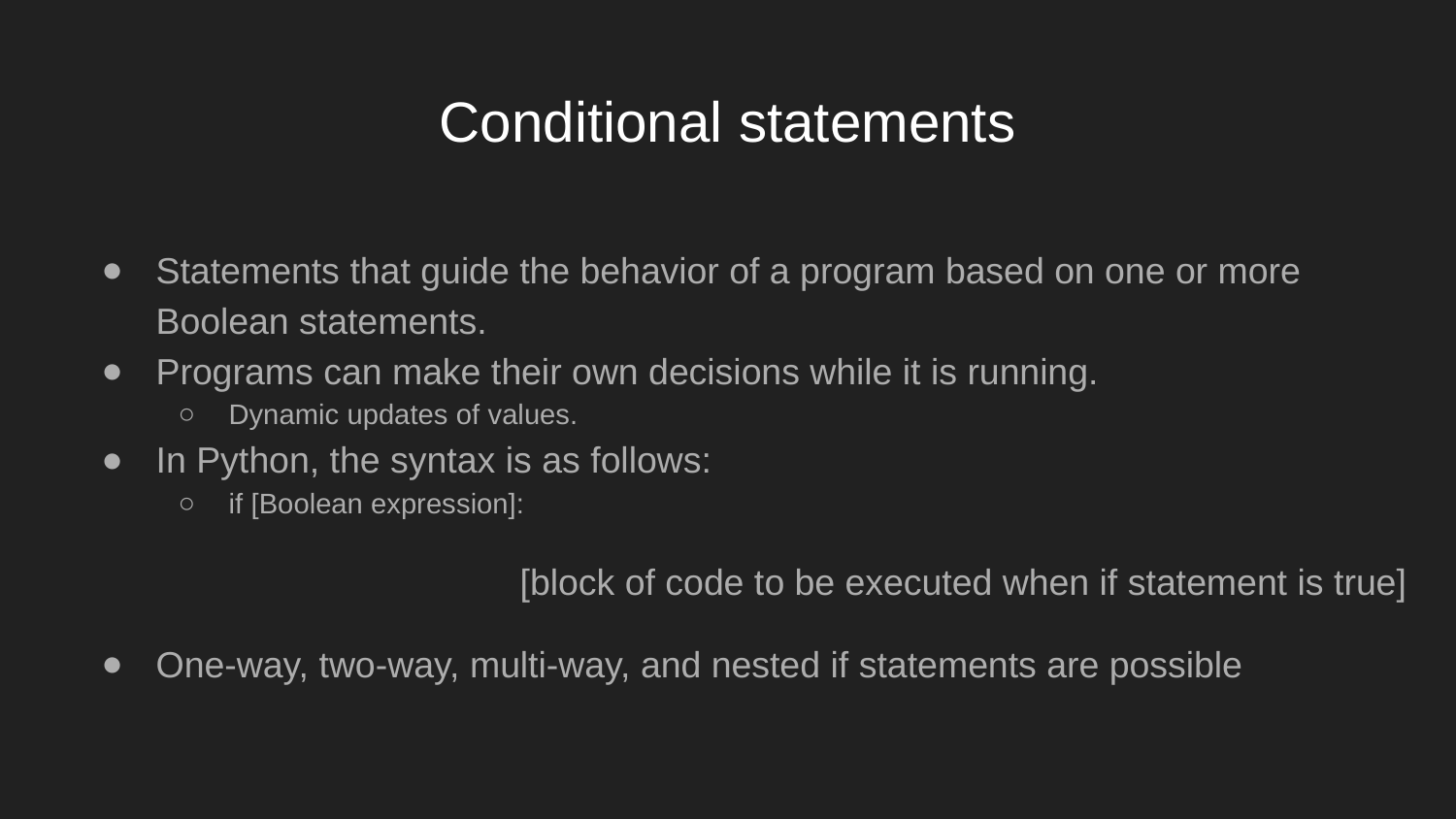

# Conditional statements
Statements that guide the behavior of a program based on one or more Boolean statements.
Programs can make their own decisions while it is running.
Dynamic updates of values.
In Python, the syntax is as follows:
if [Boolean expression]:
			[block of code to be executed when if statement is true]
One-way, two-way, multi-way, and nested if statements are possible